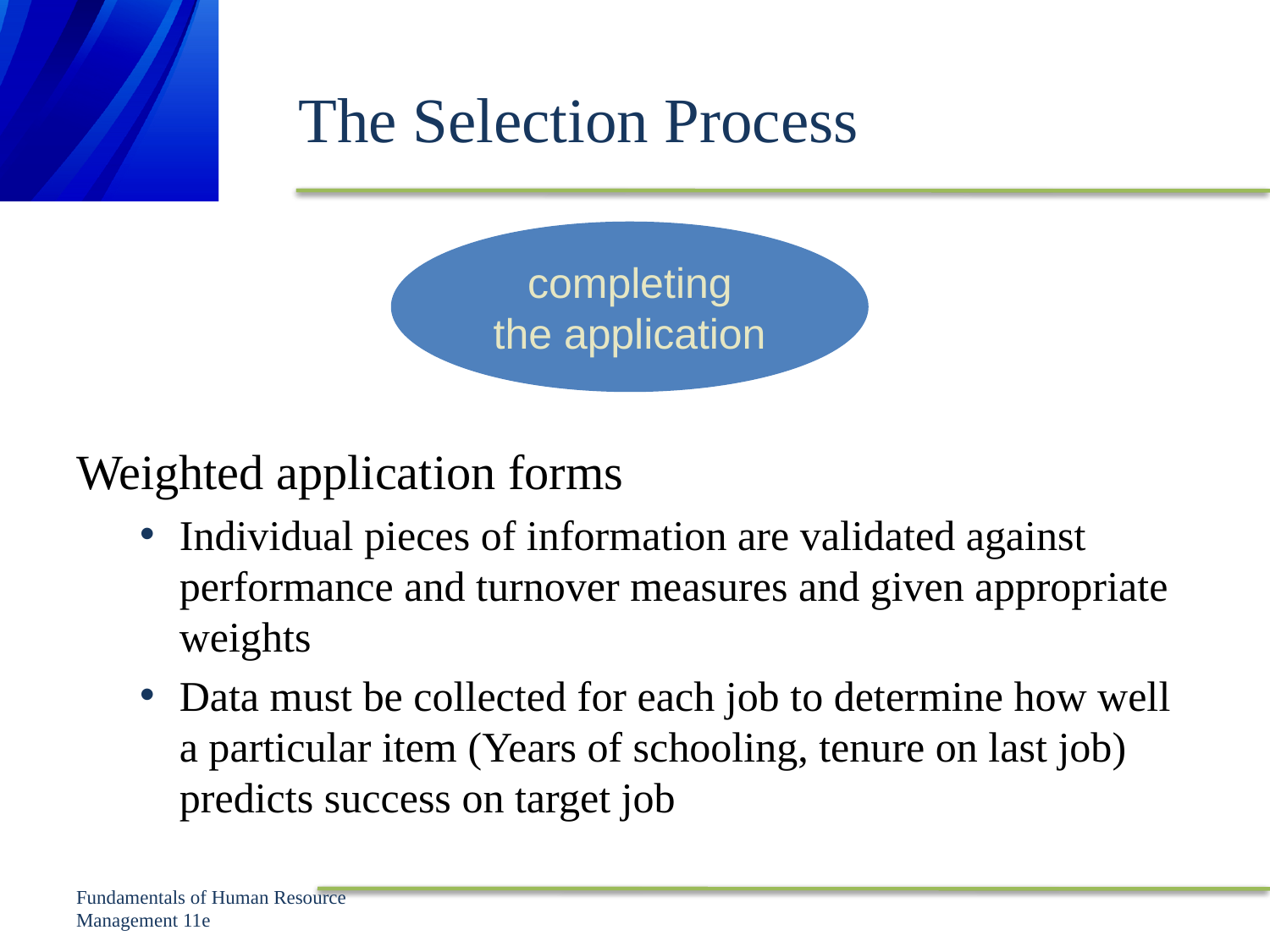

# The Selection Process
completing
the application
Weighted application forms
Individual pieces of information are validated against performance and turnover measures and given appropriate weights
Data must be collected for each job to determine how well a particular item (Years of schooling, tenure on last job) predicts success on target job

Fundamentals of Human Resource Management 11e